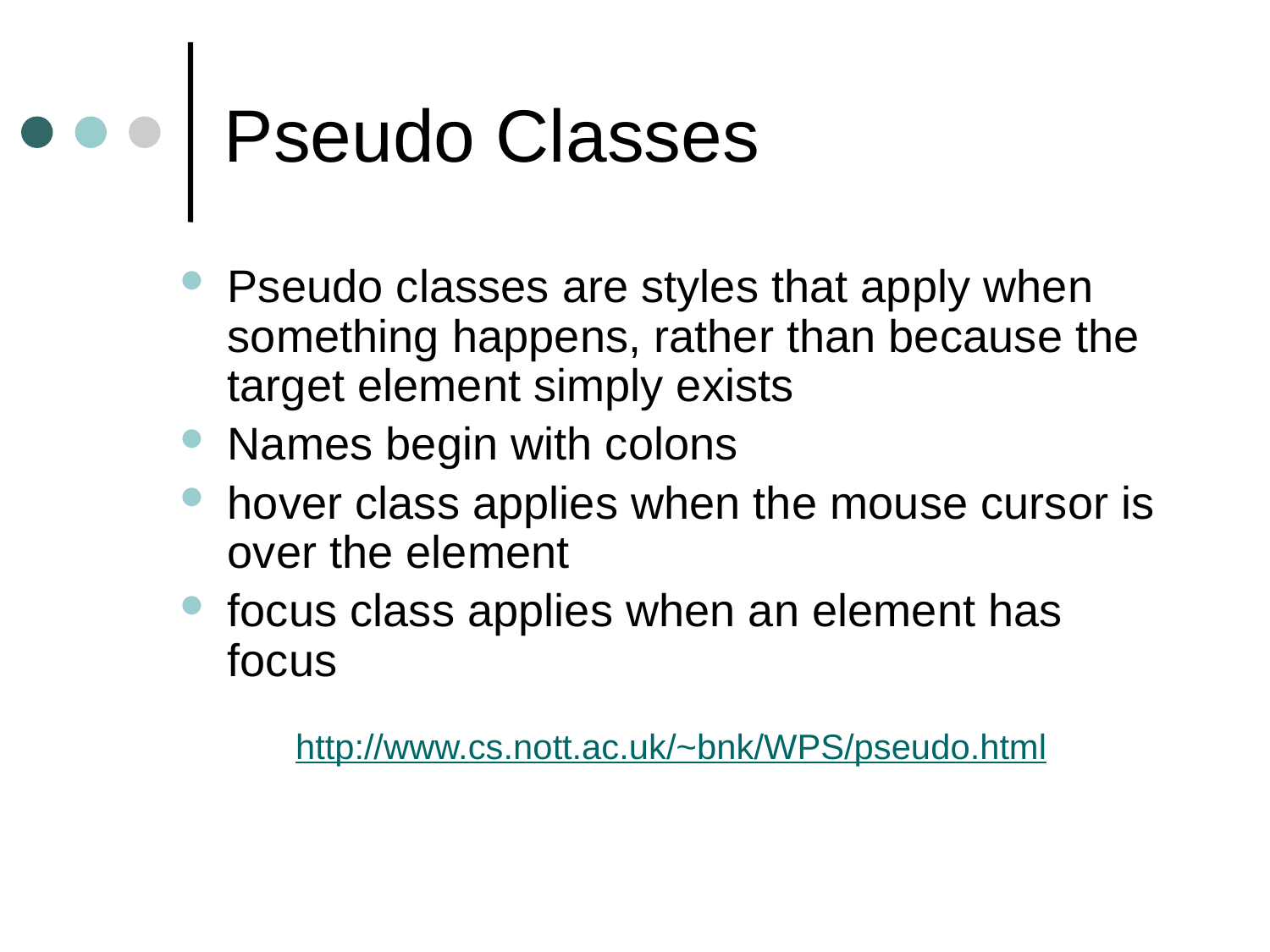

# Pseudo Classes
Pseudo classes are styles that apply when something happens, rather than because the target element simply exists
Names begin with colons
hover class applies when the mouse cursor is over the element
focus class applies when an element has focus

http://www.cs.nott.ac.uk/~bnk/WPS/pseudo.html